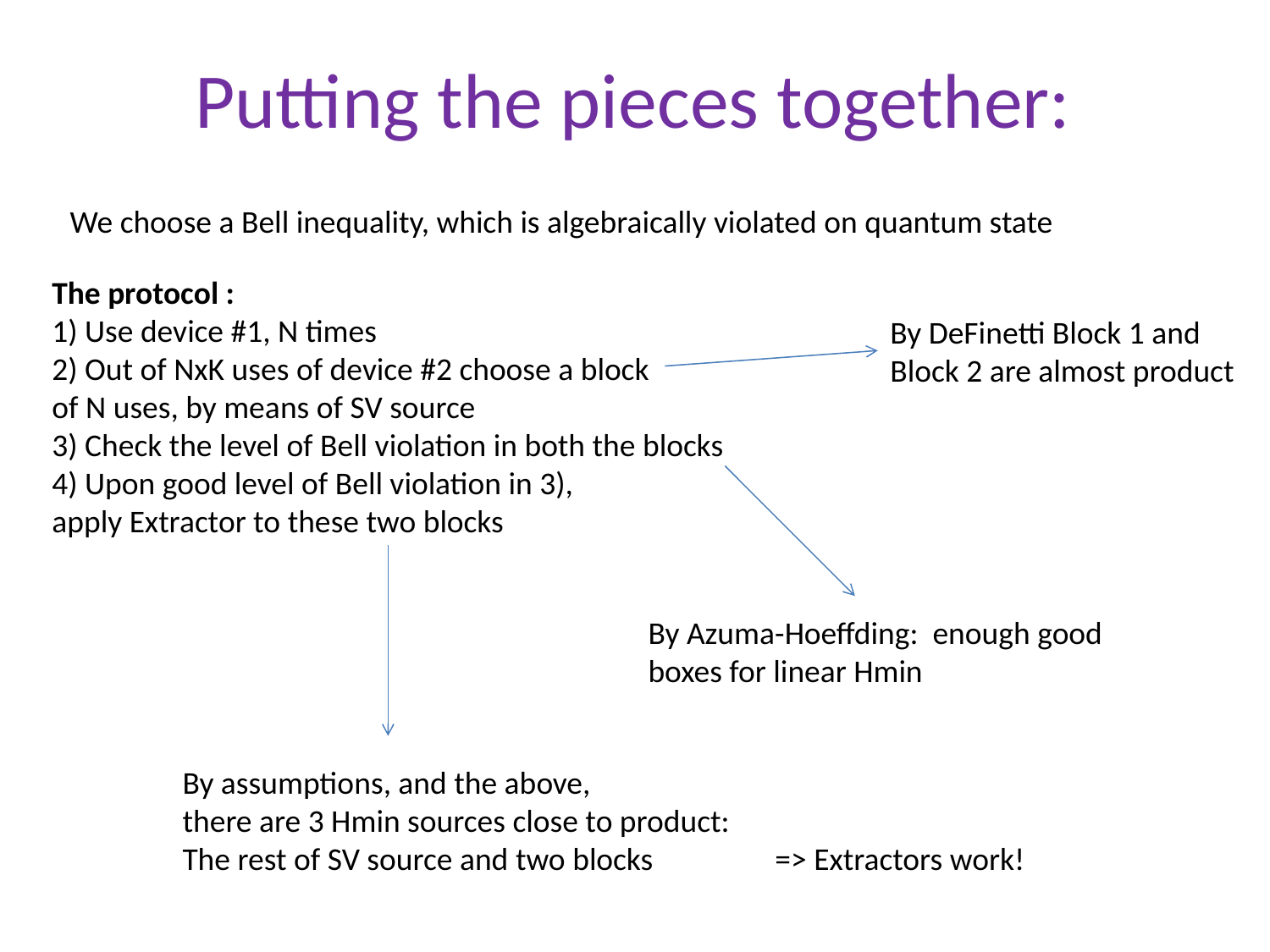

Putting the pieces together:
We choose a Bell inequality, which is algebraically violated on quantum state
The protocol :
1) Use device #1, N times
2) Out of NxK uses of device #2 choose a block
of N uses, by means of SV source
3) Check the level of Bell violation in both the blocks
4) Upon good level of Bell violation in 3),
apply Extractor to these two blocks
By DeFinetti Block 1 and
Block 2 are almost product
By Azuma-Hoeffding:  enough good
boxes for linear Hmin
By assumptions, and the above,
there are 3 Hmin sources close to product:
The rest of SV source and two blocks                 => Extractors work!